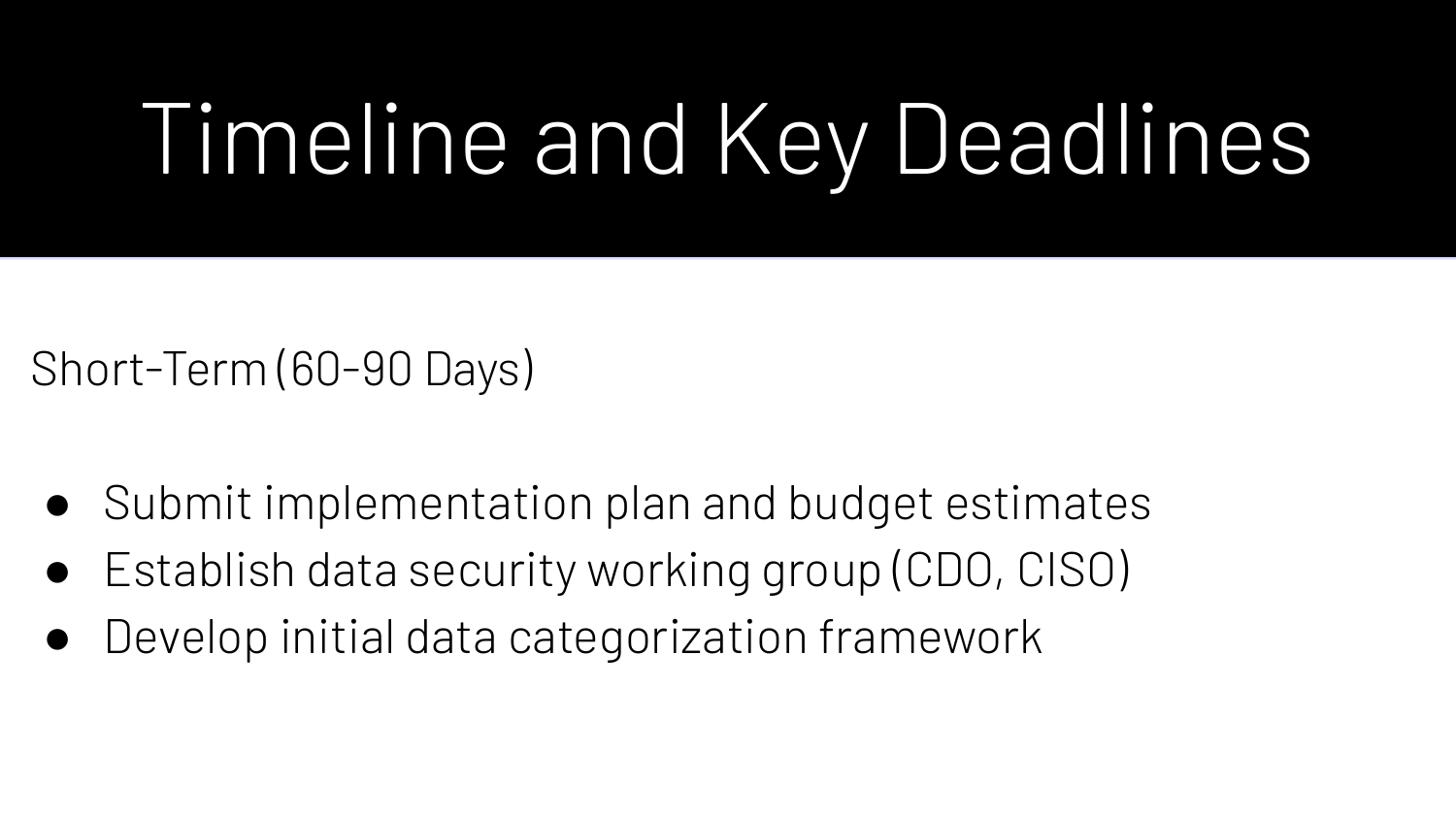

Timeline and Key Deadlines
12
Short-Term (60-90 Days)

Submit implementation plan and budget estimates
Establish data security working group (CDO, CISO)
Develop initial data categorization framework